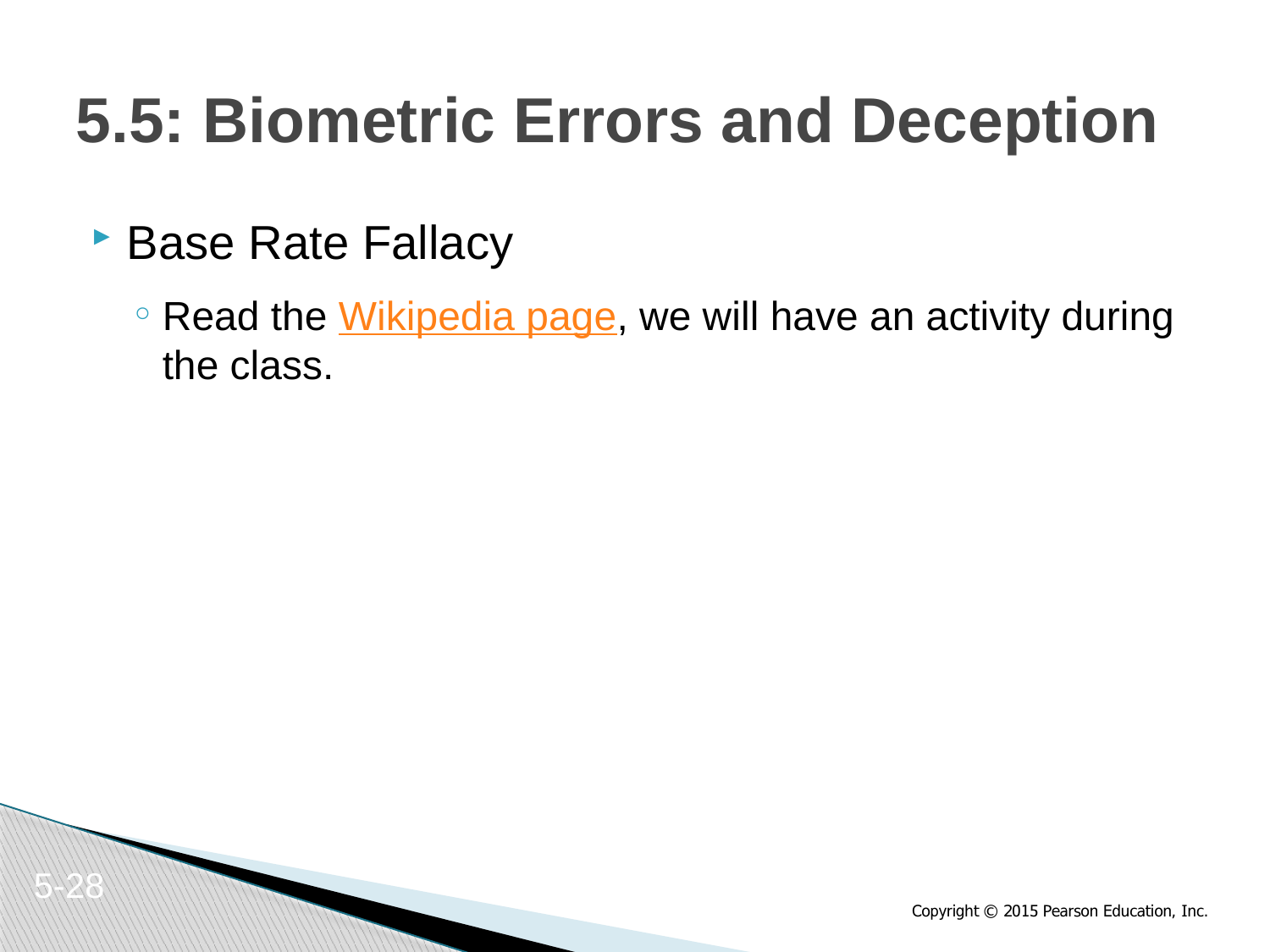

# 5.5: Biometric Errors and Deception
Base Rate Fallacy
Read the Wikipedia page, we will have an activity during the class.
5-28